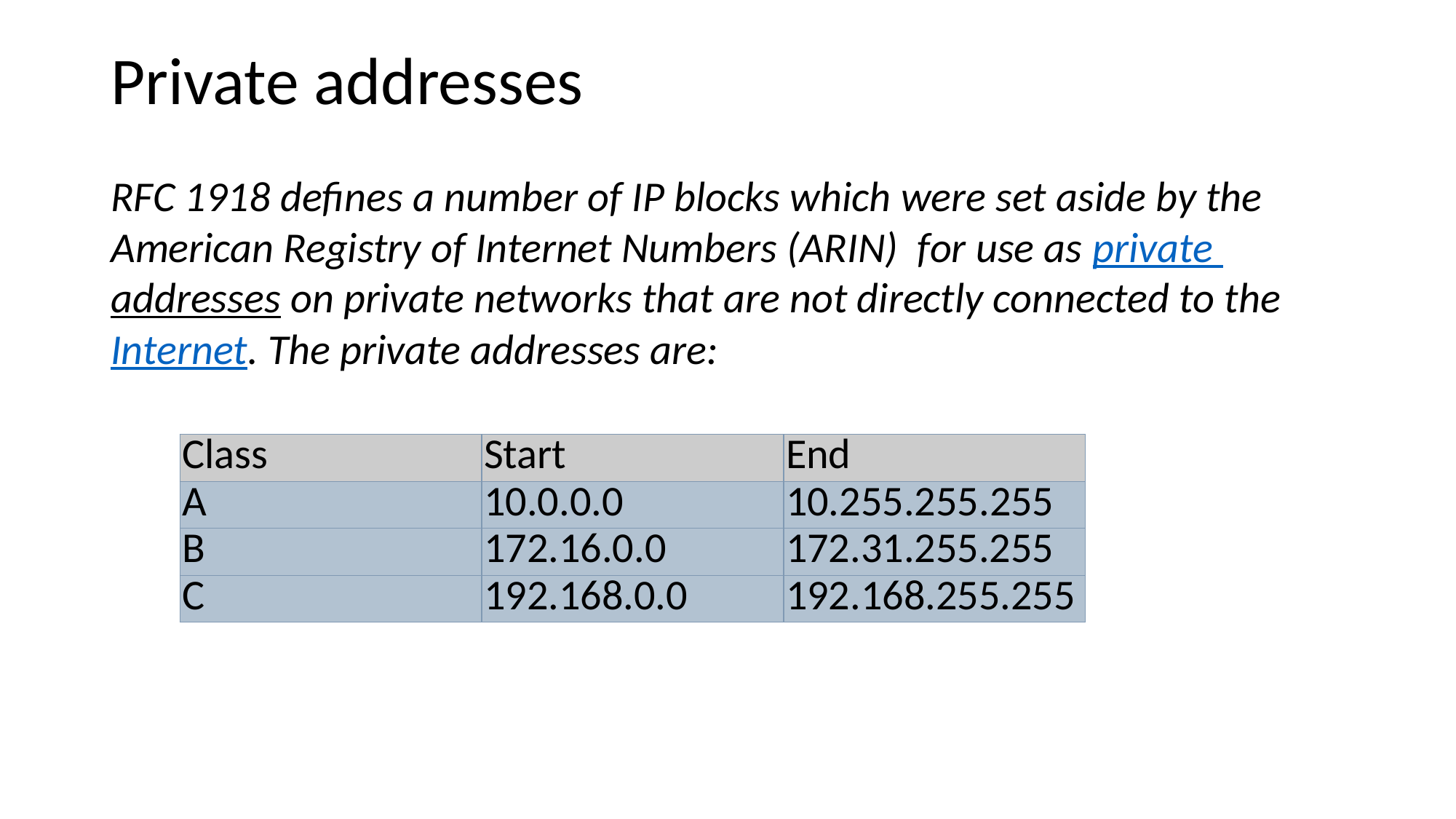

# Private addresses
RFC 1918 defines a number of IP blocks which were set aside by the American Registry of Internet Numbers (ARIN)  for use as private addresses on private networks that are not directly connected to the Internet. The private addresses are:
| Class | Start | End |
| --- | --- | --- |
| A | 10.0.0.0 | 10.255.255.255 |
| B | 172.16.0.0 | 172.31.255.255 |
| C | 192.168.0.0 | 192.168.255.255 |